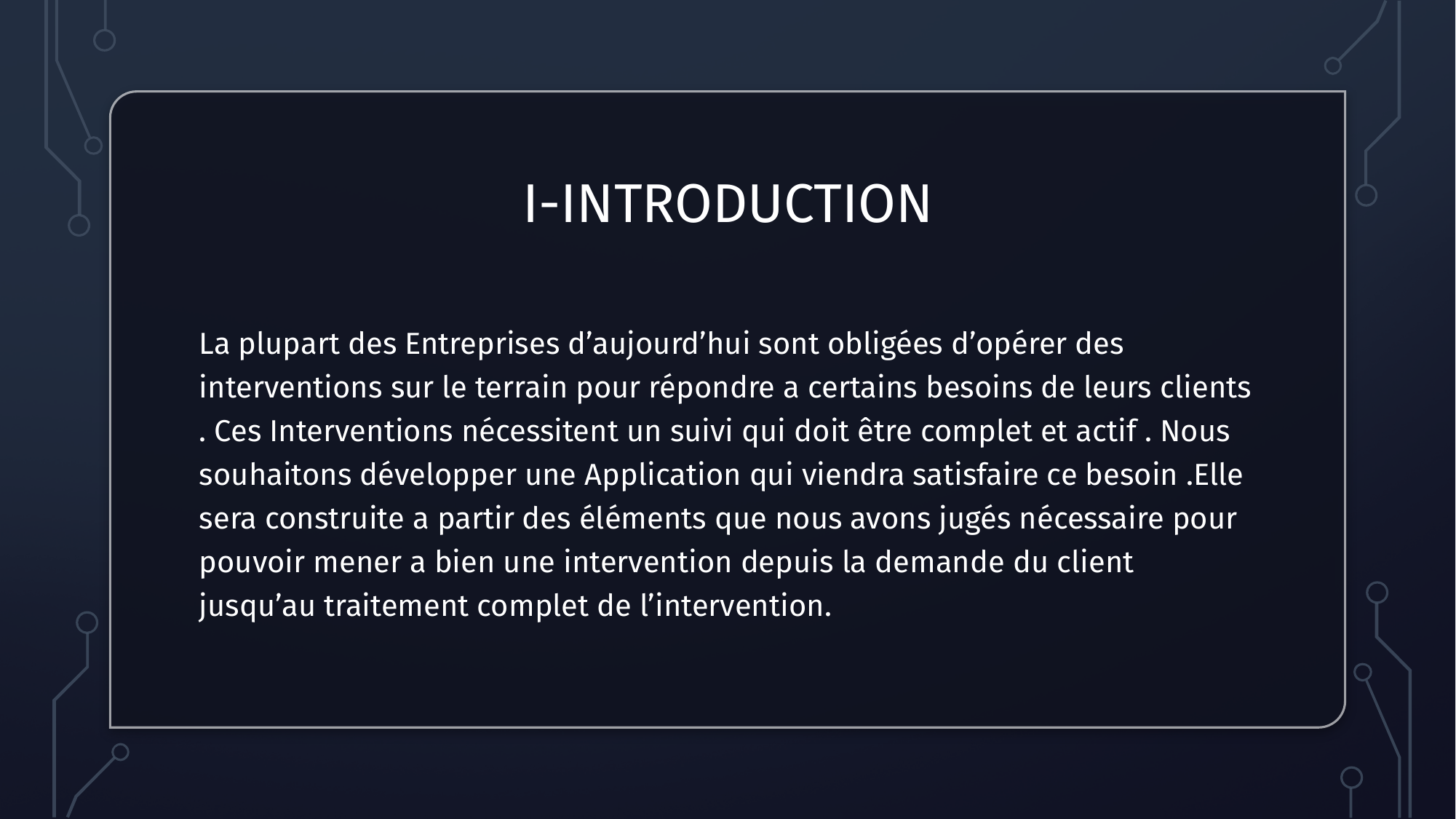

# I-Introduction
La plupart des Entreprises d’aujourd’hui sont obligées d’opérer des interventions sur le terrain pour répondre a certains besoins de leurs clients . Ces Interventions nécessitent un suivi qui doit être complet et actif . Nous souhaitons développer une Application qui viendra satisfaire ce besoin .Elle sera construite a partir des éléments que nous avons jugés nécessaire pour pouvoir mener a bien une intervention depuis la demande du client jusqu’au traitement complet de l’intervention.